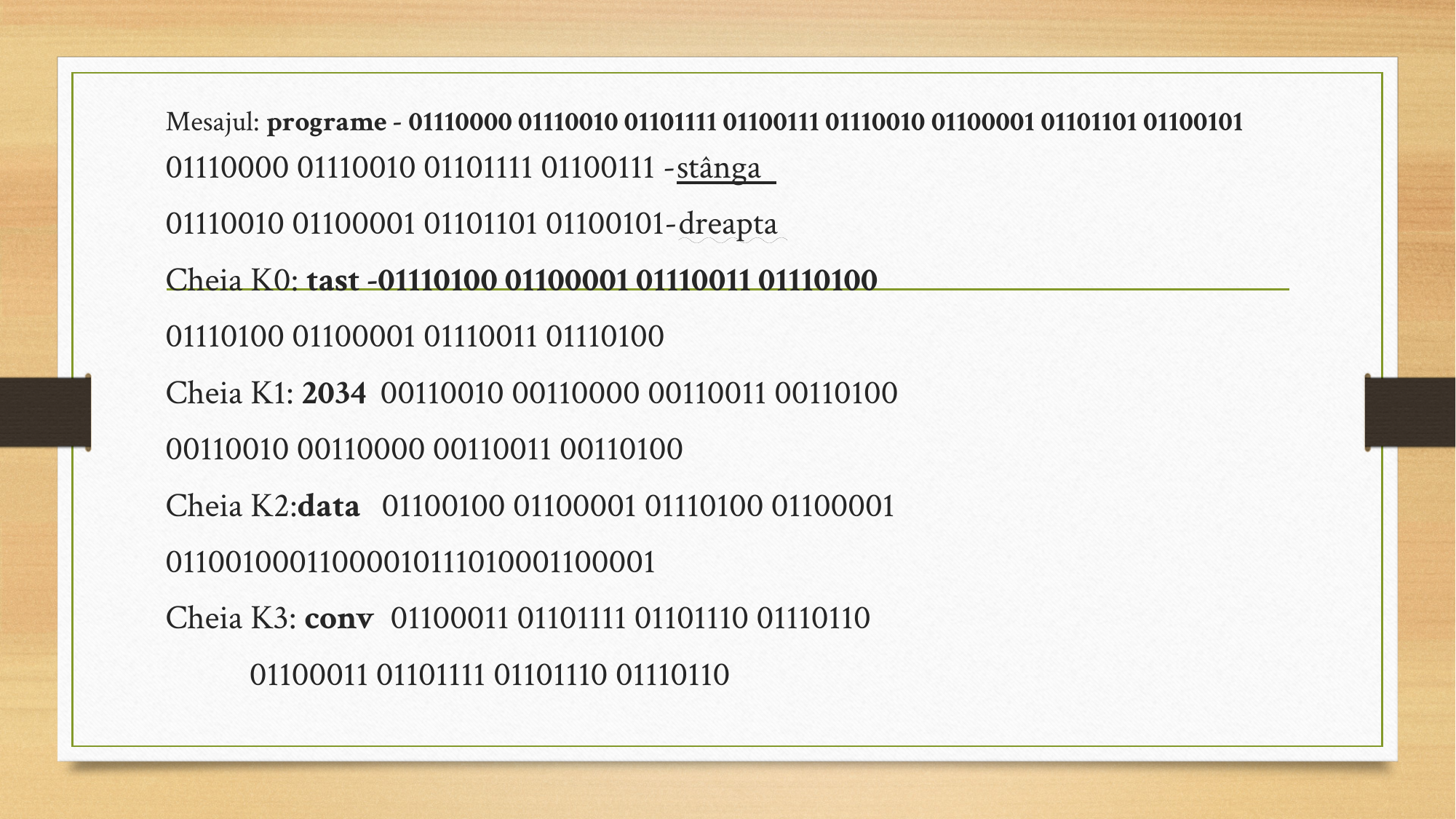

Mesajul: programe - 01110000 01110010 01101111 01100111 01110010 01100001 01101101 01100101
01110000 01110010 01101111 01100111 -stânga
01110010 01100001 01101101 01100101-dreapta
Cheia K0: tast -01110100 01100001 01110011 01110100
01110100 01100001 01110011 01110100
Cheia K1: 2034  00110010 00110000 00110011 00110100
00110010 00110000 00110011 00110100
Cheia K2:data   01100100 01100001 01110100 01100001
01100100011000010111010001100001
Cheia K3: conv  01100011 01101111 01101110 01110110
           01100011 01101111 01101110 01110110